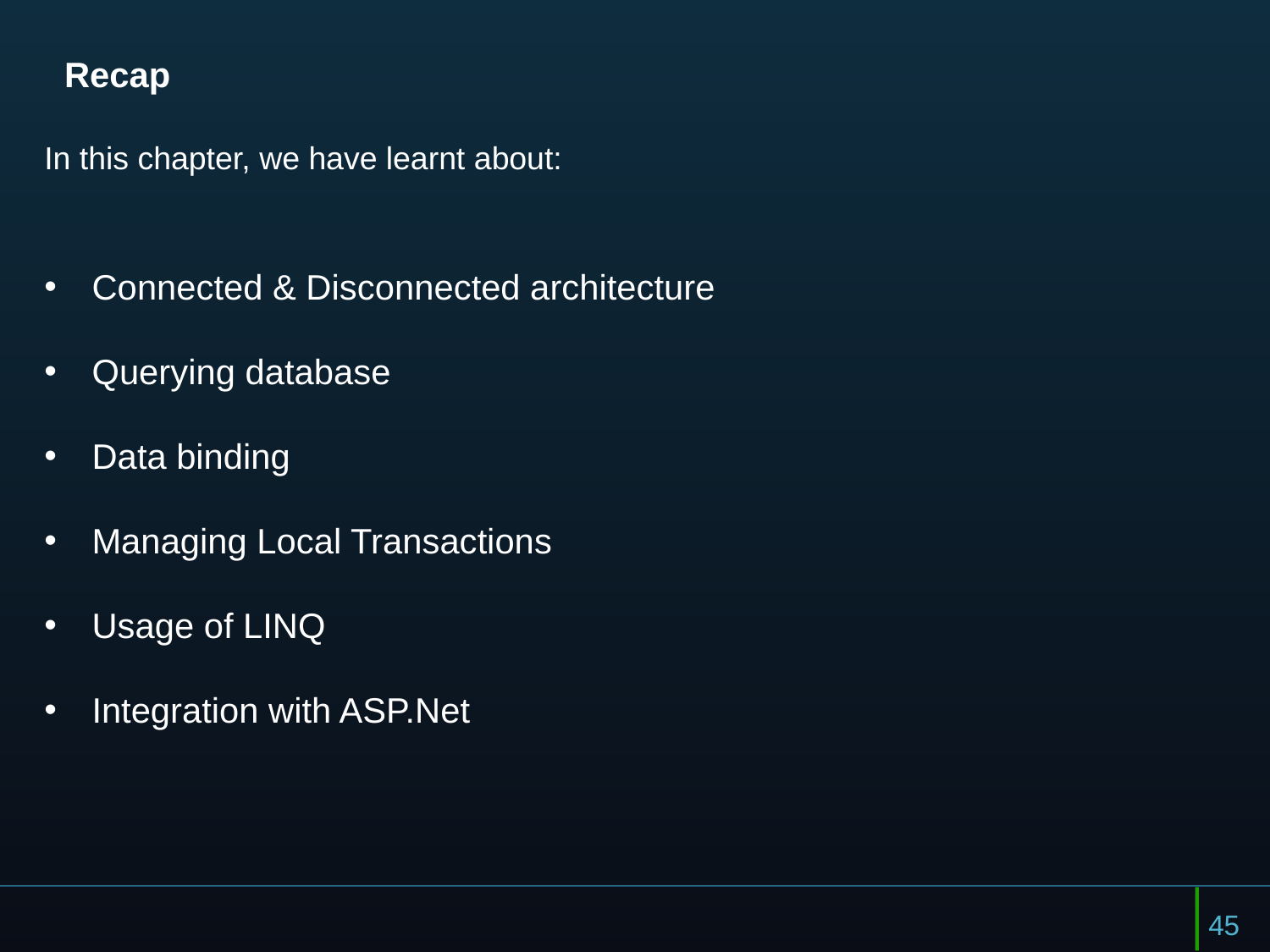

# Recap
In this chapter, we have learnt about:

Connected & Disconnected architecture

Querying database

Data binding

Managing Local Transactions

Usage of LINQ

Integration with ASP.Net

45